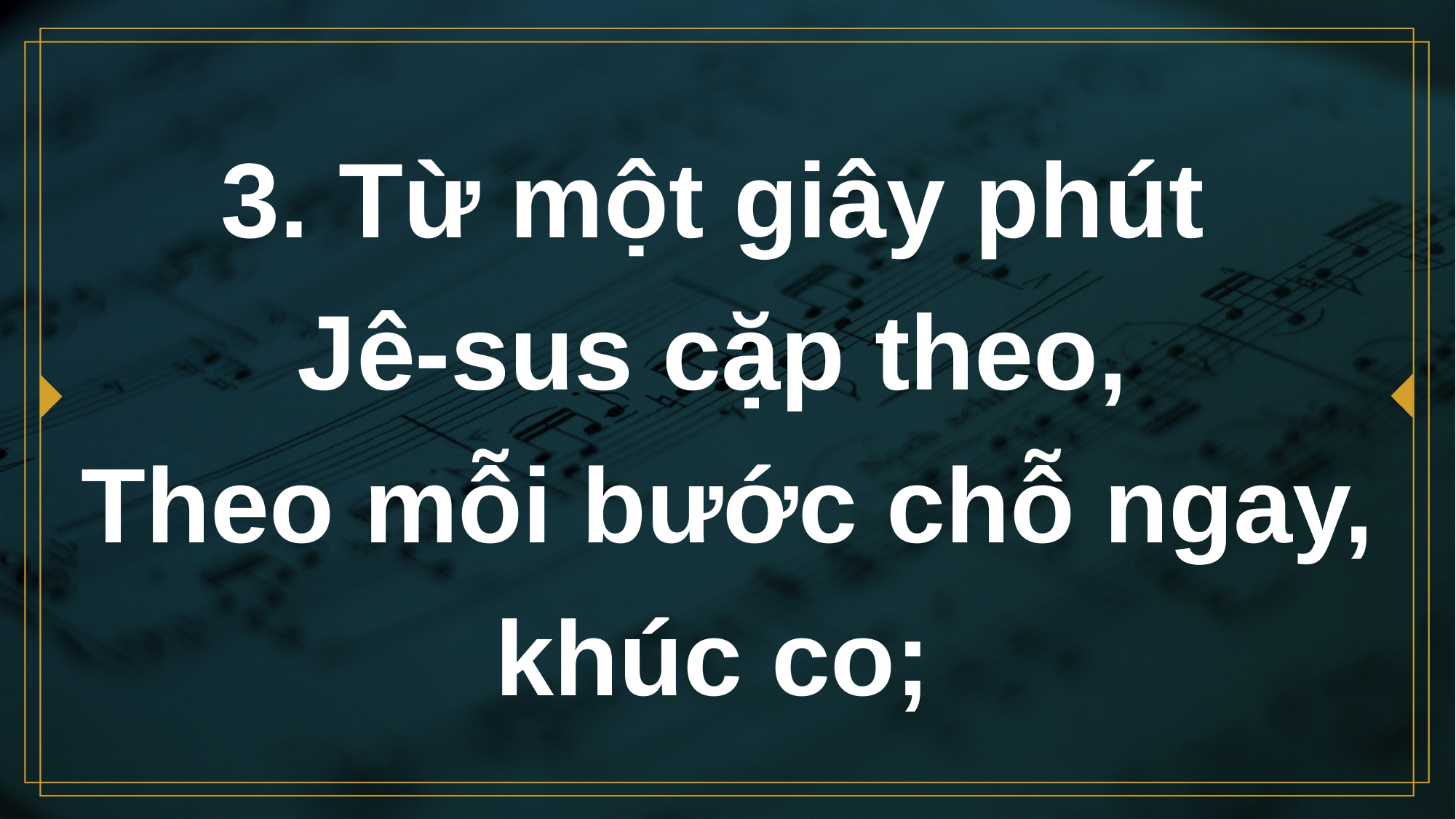

# 3. Từ một giây phút Jê-sus cặp theo, Theo mỗi bước chỗ ngay, khúc co;